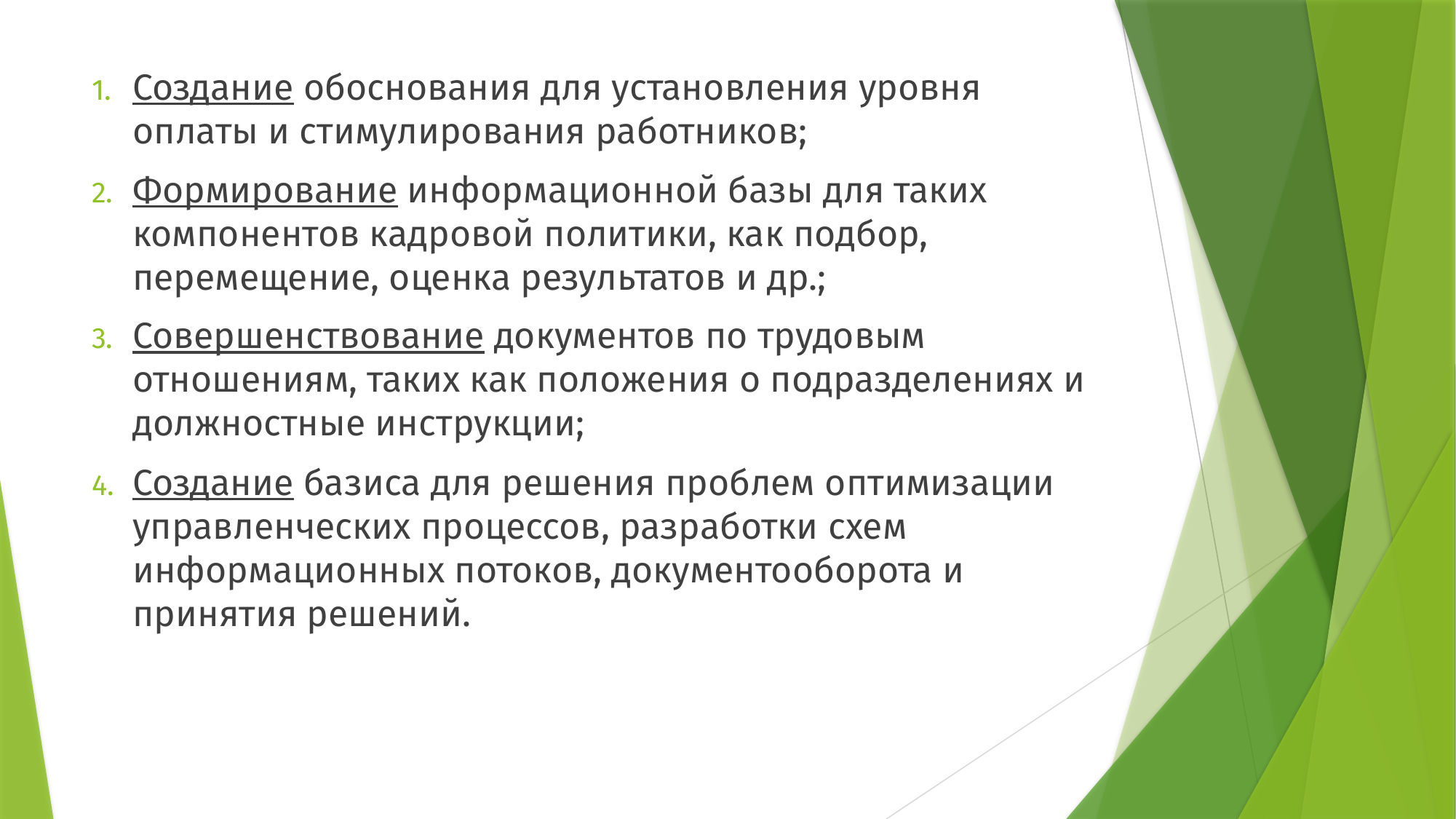

Создание обоснования для установления уровня оплаты и стимулирования работников;
Формирование информационной базы для таких компонентов кадровой политики, как подбор, перемещение, оценка результатов и др.;
Совершенствование документов по трудовым отношениям, таких как положения о подразделениях и должностные инструкции;
Создание базиса для решения проблем оптимизации управленческих процессов, разработки схем информационных потоков, документооборота и принятия решений.